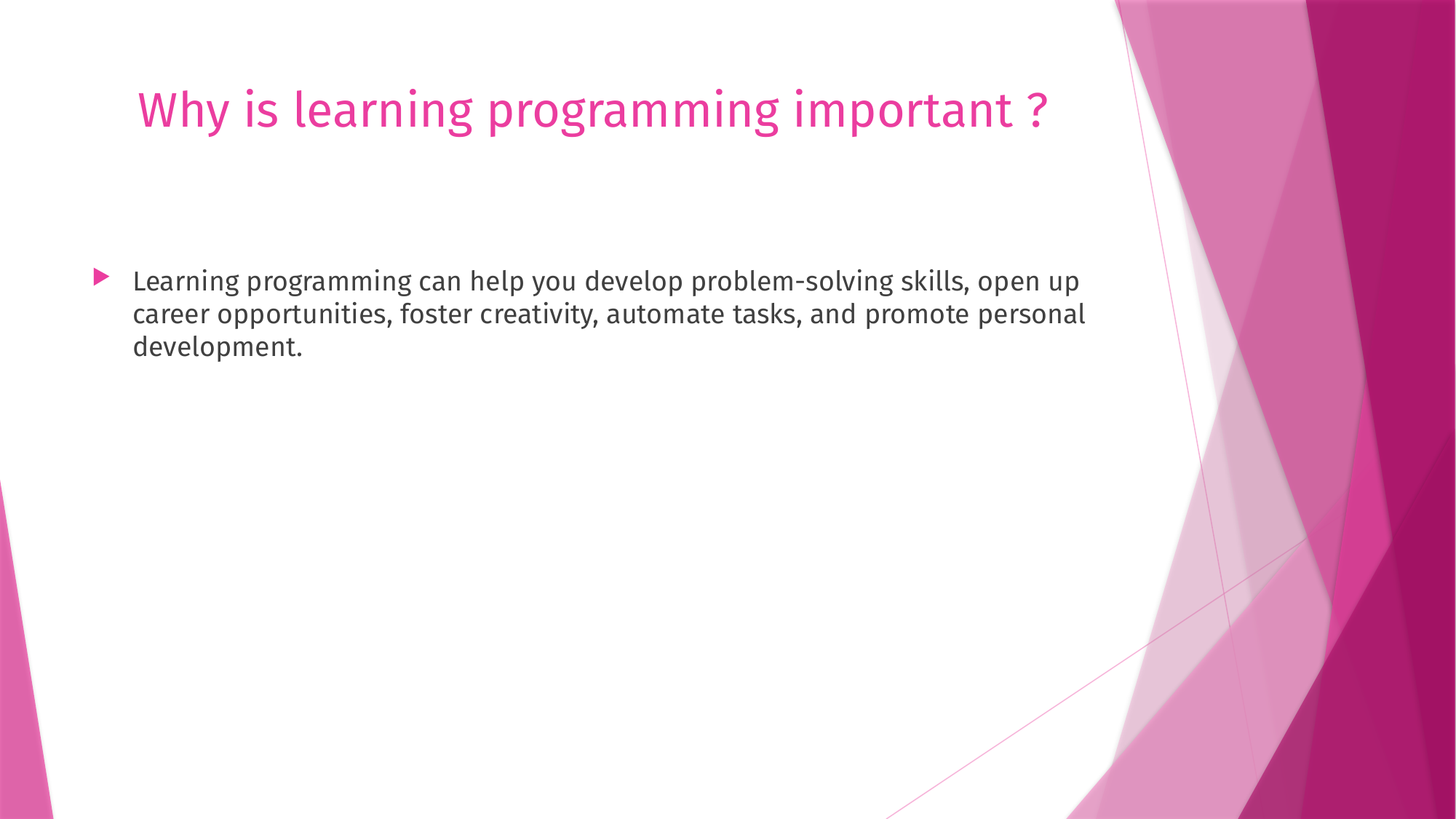

# Why is learning programming important ?
Learning programming can help you develop problem-solving skills, open up career opportunities, foster creativity, automate tasks, and promote personal development.